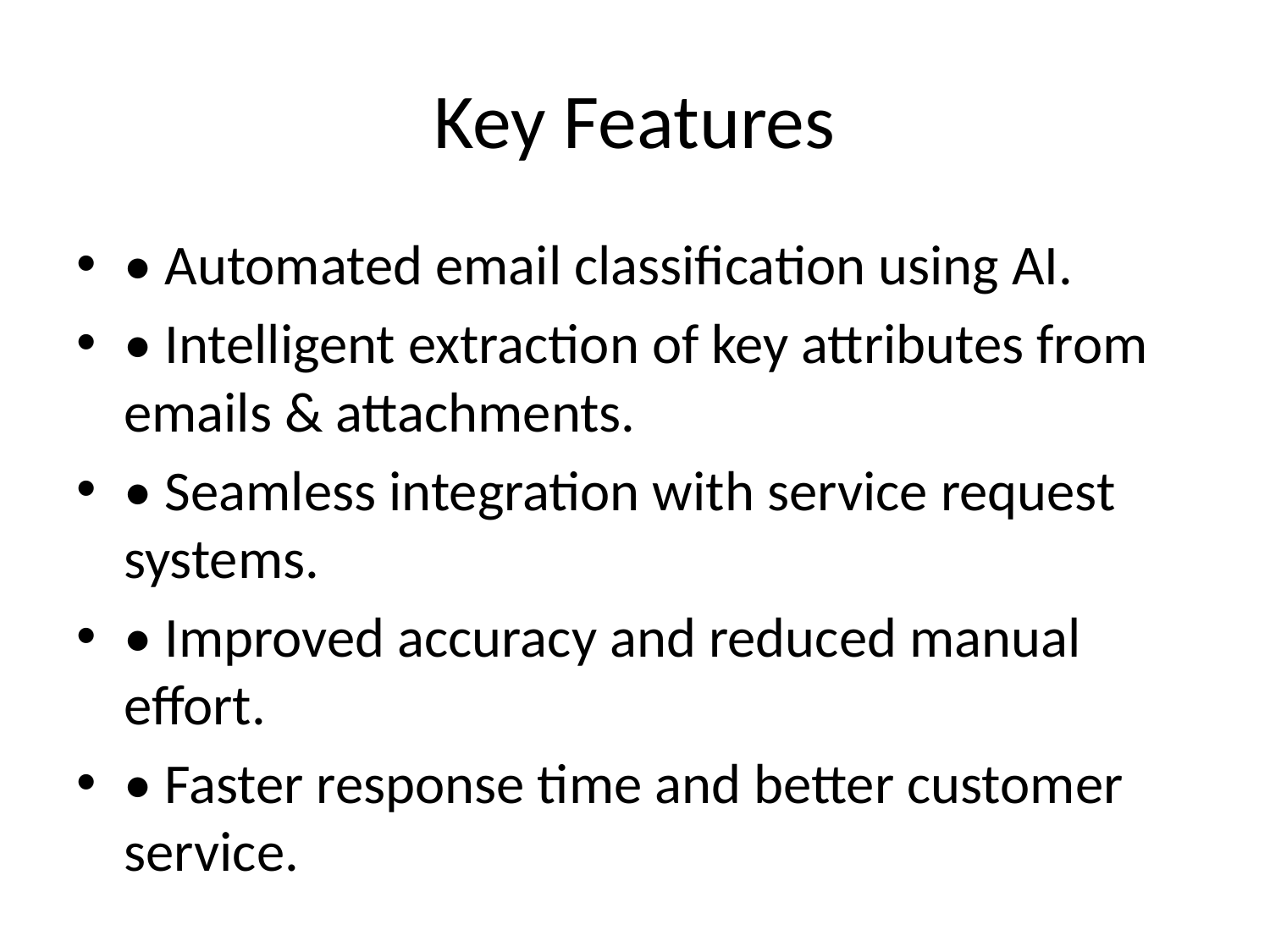

# Key Features
• Automated email classification using AI.
• Intelligent extraction of key attributes from emails & attachments.
• Seamless integration with service request systems.
• Improved accuracy and reduced manual effort.
• Faster response time and better customer service.